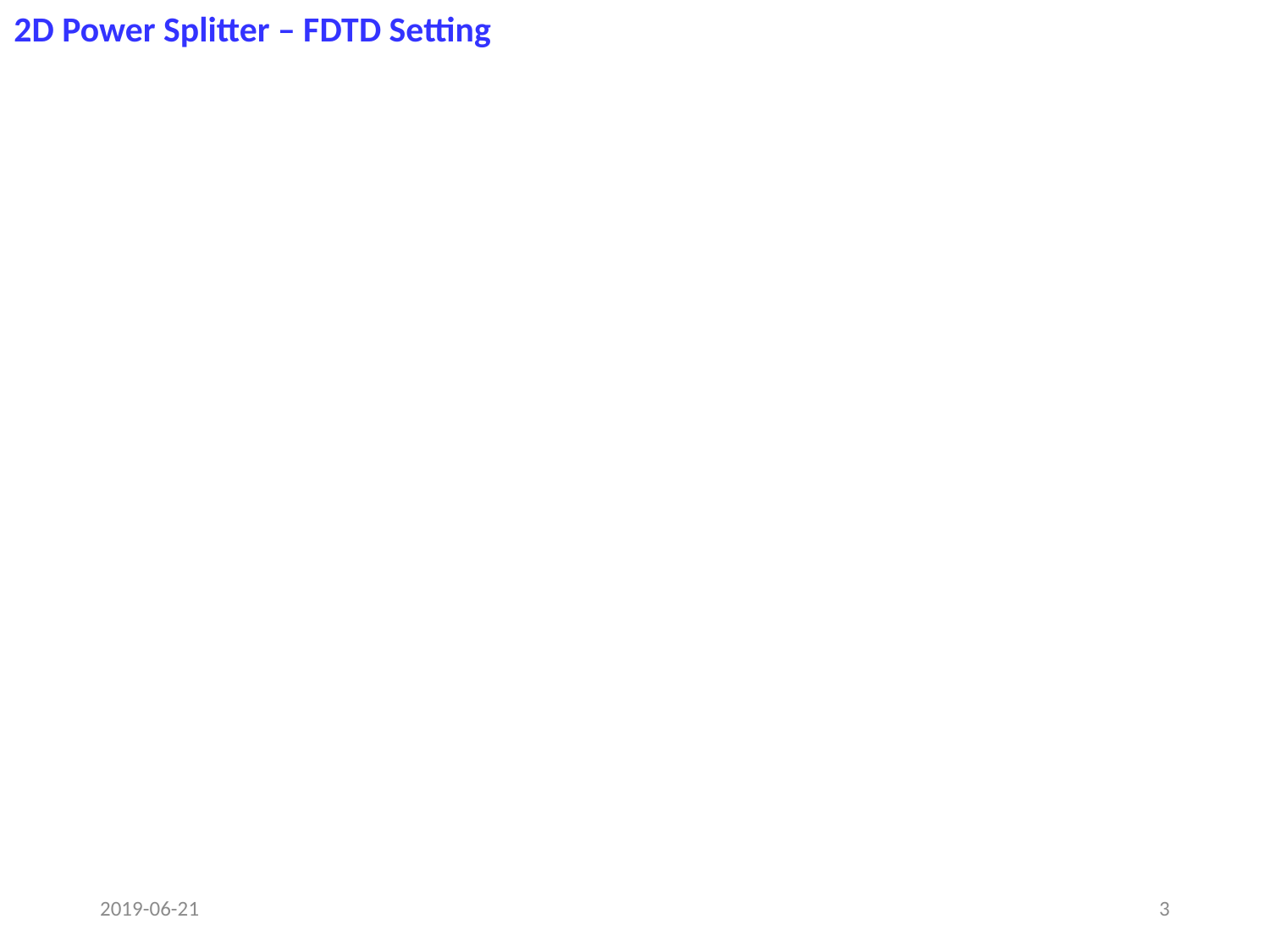

2D Power Splitter – FDTD Setting
2019-06-21
3